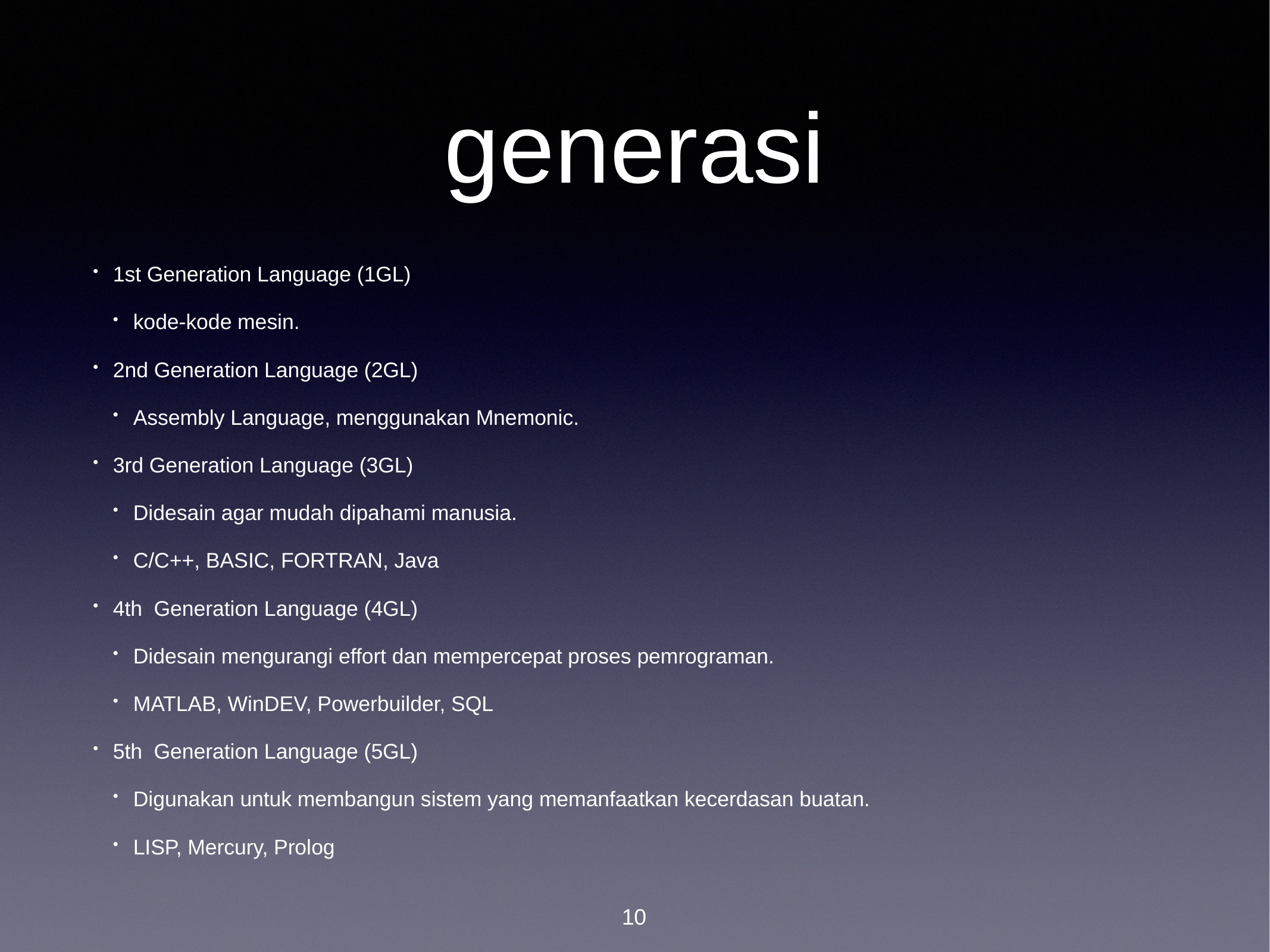

# generasi
1st Generation Language (1GL)
kode-kode mesin.
2nd Generation Language (2GL)
Assembly Language, menggunakan Mnemonic.
3rd Generation Language (3GL)
Didesain agar mudah dipahami manusia.
C/C++, BASIC, FORTRAN, Java
4th  Generation Language (4GL)
Didesain mengurangi effort dan mempercepat proses pemrograman.
MATLAB, WinDEV, Powerbuilder, SQL
5th  Generation Language (5GL)
Digunakan untuk membangun sistem yang memanfaatkan kecerdasan buatan.
LISP, Mercury, Prolog
10